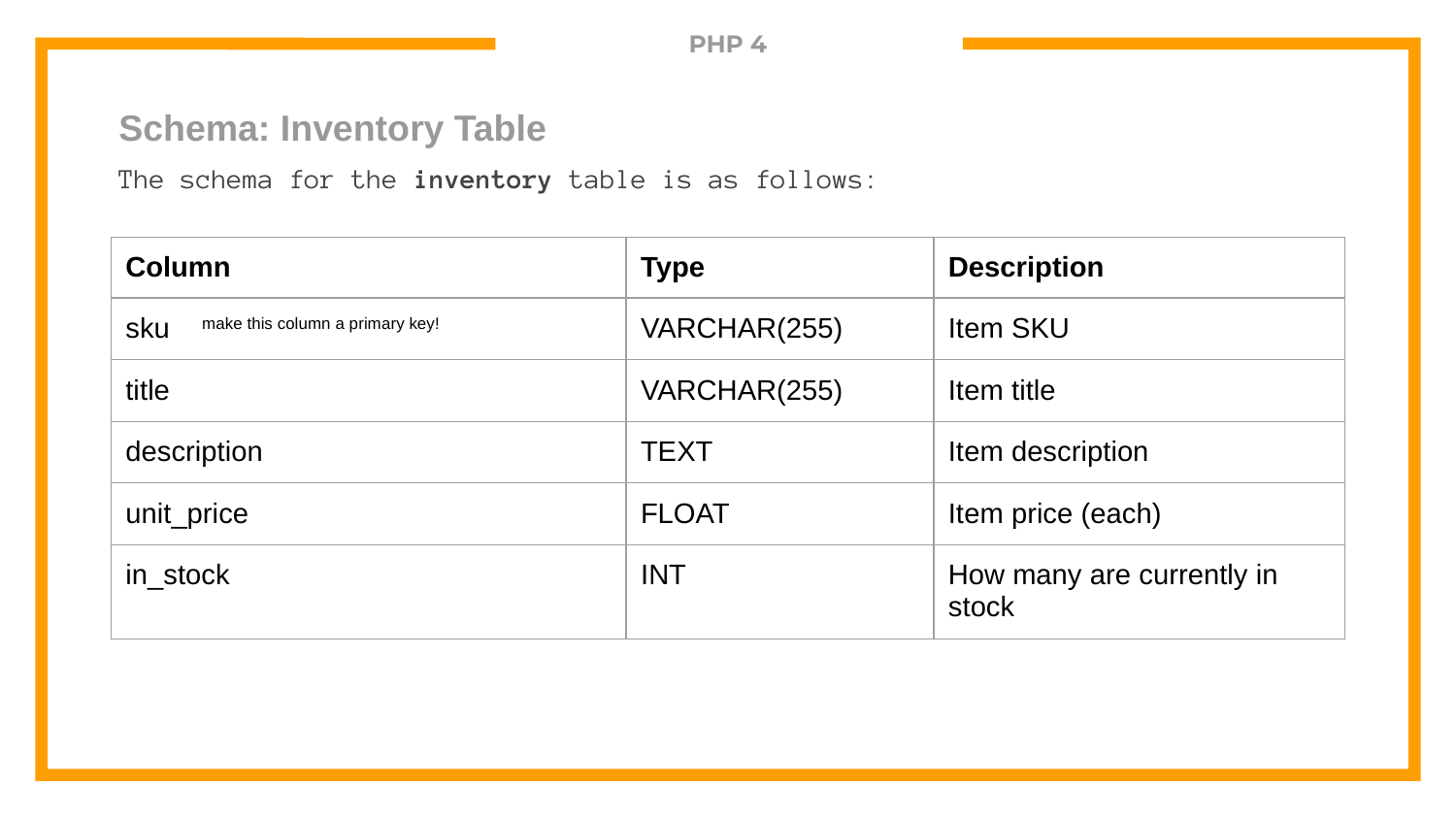

# PHP 4
Schema: Inventory Table
The schema for the inventory table is as follows:

| Column | Type | Description |
| --- | --- | --- |
| sku make this column a primary key! | VARCHAR(255) | Item SKU |
| title | VARCHAR(255) | Item title |
| description | TEXT | Item description |
| unit\_price | FLOAT | Item price (each) |
| in\_stock | INT | How many are currently in stock |